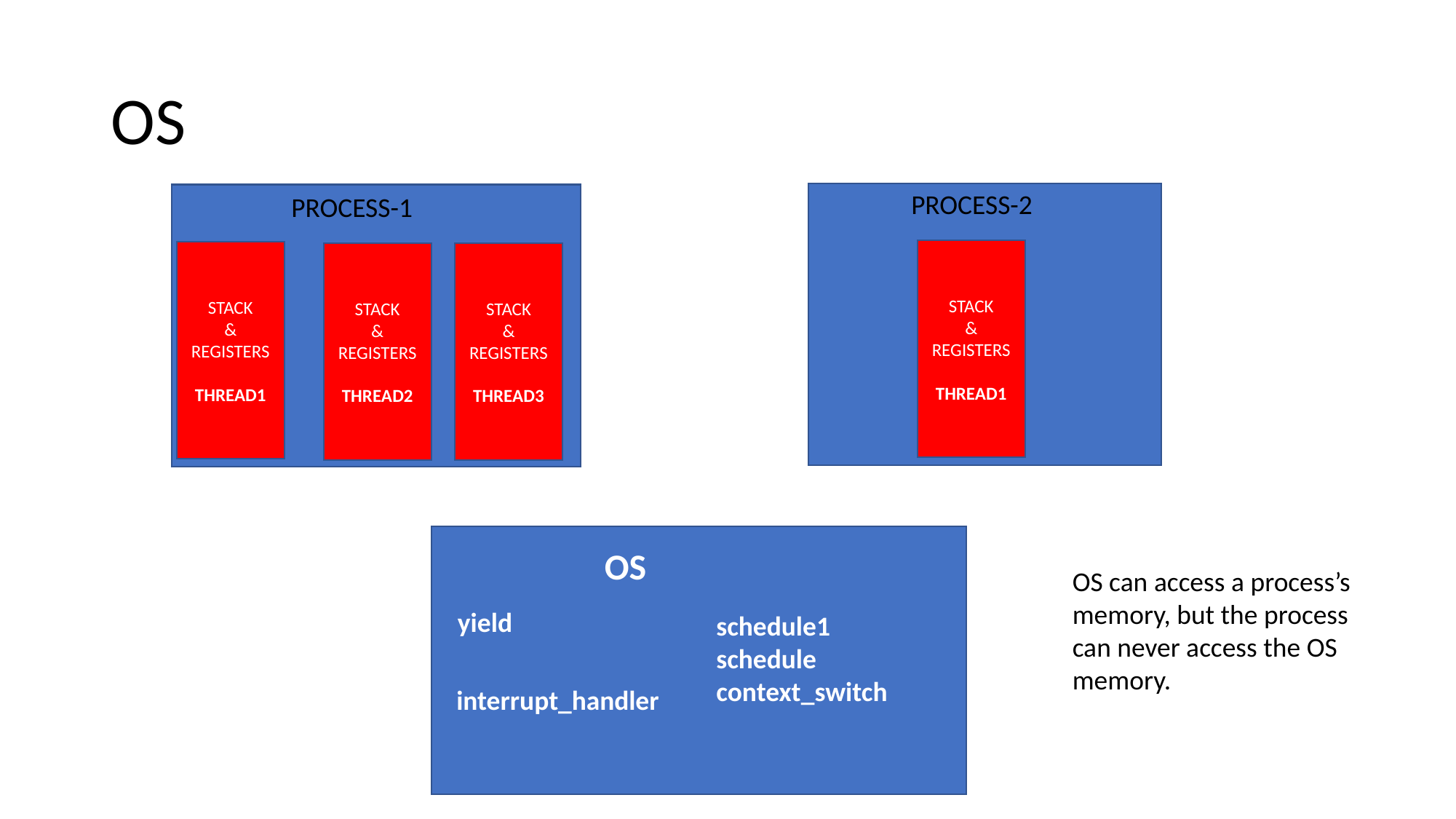

# OS
PROCESS-2

PROCESS-1

STACK
&
REGISTERS

THREAD1
STACK
&
REGISTERS

THREAD1
STACK
&
REGISTERS

THREAD2
STACK
&
REGISTERS

THREAD3

OS
OS can access a process’s memory, but the process can never access the OS memory.
yield
schedule1
schedule
context_switch
interrupt_handler